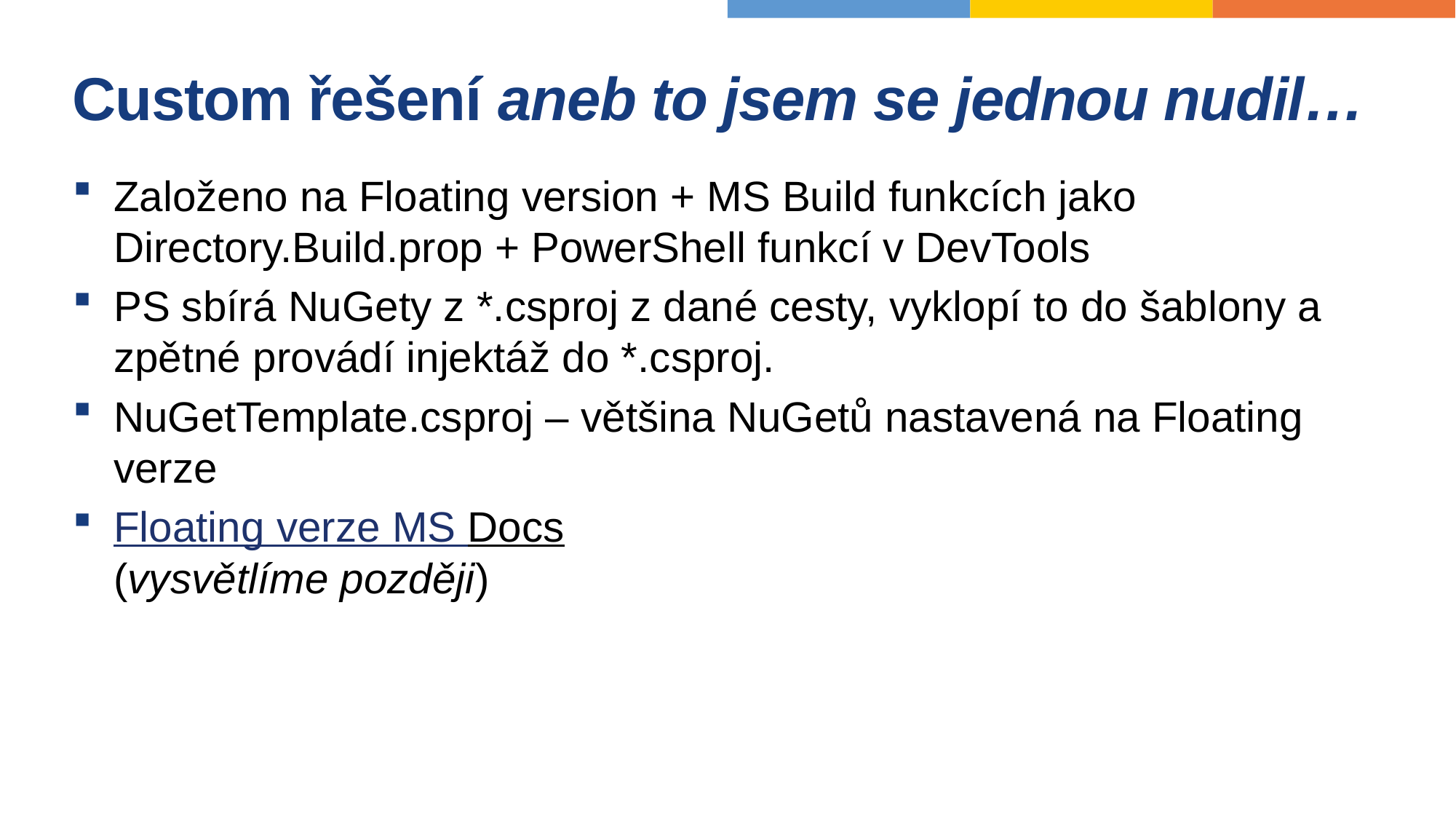

# Custom řešení aneb to jsem se jednou nudil…
Založeno na Floating version + MS Build funkcích jako Directory.Build.prop + PowerShell funkcí v DevTools
PS sbírá NuGety z *.csproj z dané cesty, vyklopí to do šablony a zpětné provádí injektáž do *.csproj.
NuGetTemplate.csproj – většina NuGetů nastavená na Floating verze
Floating verze MS Docs
(vysvětlíme později)